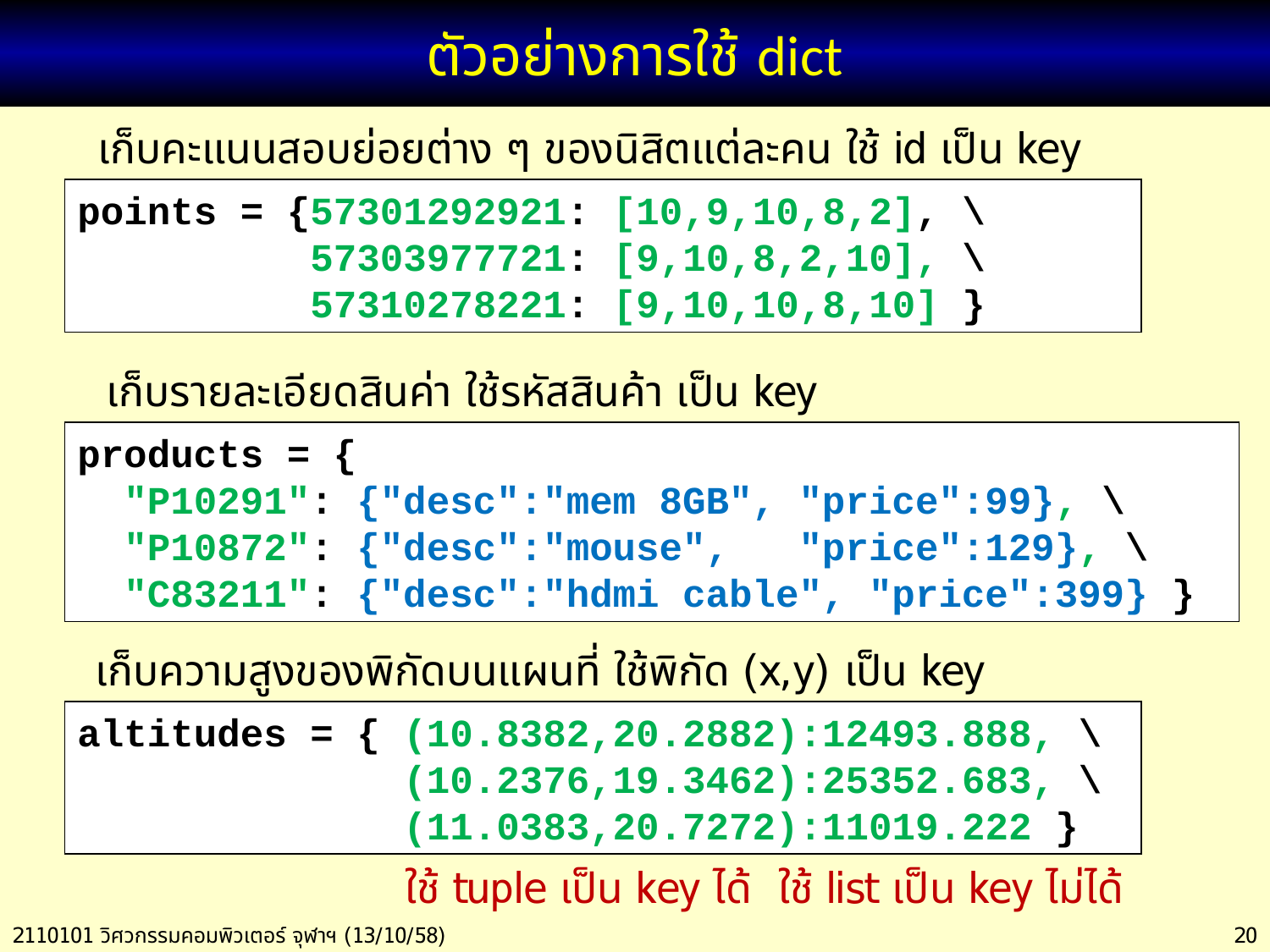

# ตัวอย่างการใช้ dict
เก็บคะแนนสอบย่อยต่าง ๆ ของนิสิตแต่ละคน ใช้ id เป็น key
points = {57301292921: [10,9,10,8,2], \
          57303977721: [9,10,8,2,10], \
          57310278221: [9,10,10,8,10] }
เก็บรายละเอียดสินค่า ใช้รหัสสินค้า เป็น key
products = {
  "P10291": {"desc":"mem 8GB", "price":99}, \
  "P10872": {"desc":"mouse",   "price":129}, \
  "C83211": {"desc":"hdmi cable", "price":399} }
เก็บความสูงของพิกัดบนแผนที่ ใช้พิกัด (x,y) เป็น key
altitudes = { (10.8382,20.2882):12493.888, \
              (10.2376,19.3462):25352.683, \
              (11.0383,20.7272):11019.222 }
ใช้ tuple เป็น key ได้  ใช้ list เป็น key ไม่ได้